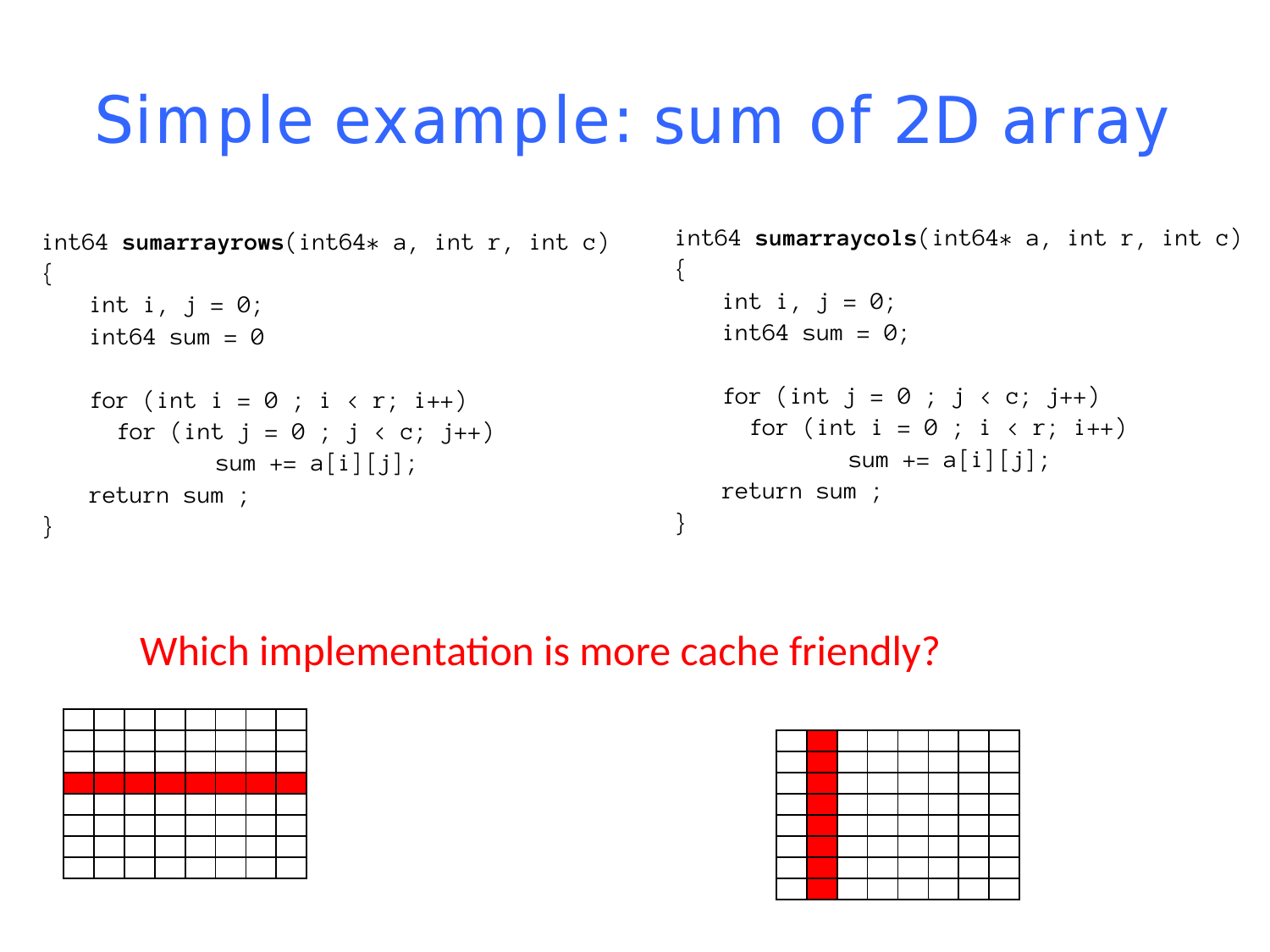

# Simple example: sum of 2D array
int64 sumarraycols(int64* a, int r, int c)
{
	int i, j = 0;
	int64 sum = 0;

	for (int j = 0 ; j < c; j++)
	  for (int i = 0 ; i < r; i++)
		sum += a[i][j];
	return sum ;
}

int64 sumarrayrows(int64* a, int r, int c)
{
	int i, j = 0;
	int64 sum = 0

	for (int i = 0 ; i < r; i++)
	  for (int j = 0 ; j < c; j++)
		sum += a[i][j];
	return sum ;
}

Which implementation is more cache friendly?
|  |  |  |  |  |  |  |  |
| --- | --- | --- | --- | --- | --- | --- | --- |
|  |  |  |  |  |  |  |  |
|  |  |  |  |  |  |  |  |
|  |  |  |  |  |  |  |  |
|  |  |  |  |  |  |  |  |
|  |  |  |  |  |  |  |  |
|  |  |  |  |  |  |  |  |
|  |  |  |  |  |  |  |  |
|  |  |  |  |  |  |  |  |
| --- | --- | --- | --- | --- | --- | --- | --- |
|  |  |  |  |  |  |  |  |
|  |  |  |  |  |  |  |  |
|  |  |  |  |  |  |  |  |
|  |  |  |  |  |  |  |  |
|  |  |  |  |  |  |  |  |
|  |  |  |  |  |  |  |  |
|  |  |  |  |  |  |  |  |